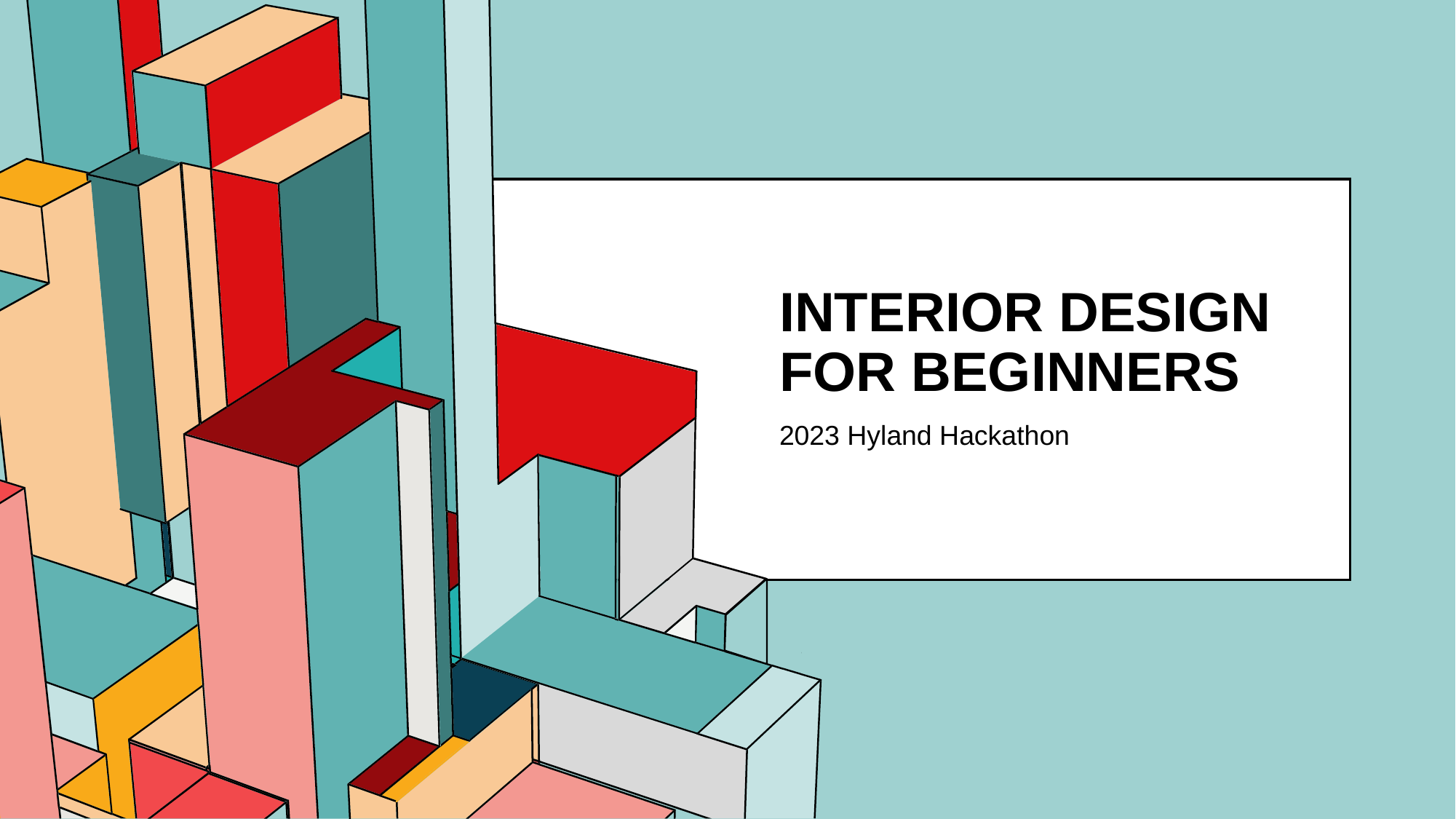

# Interior design for beginners
2023 Hyland Hackathon